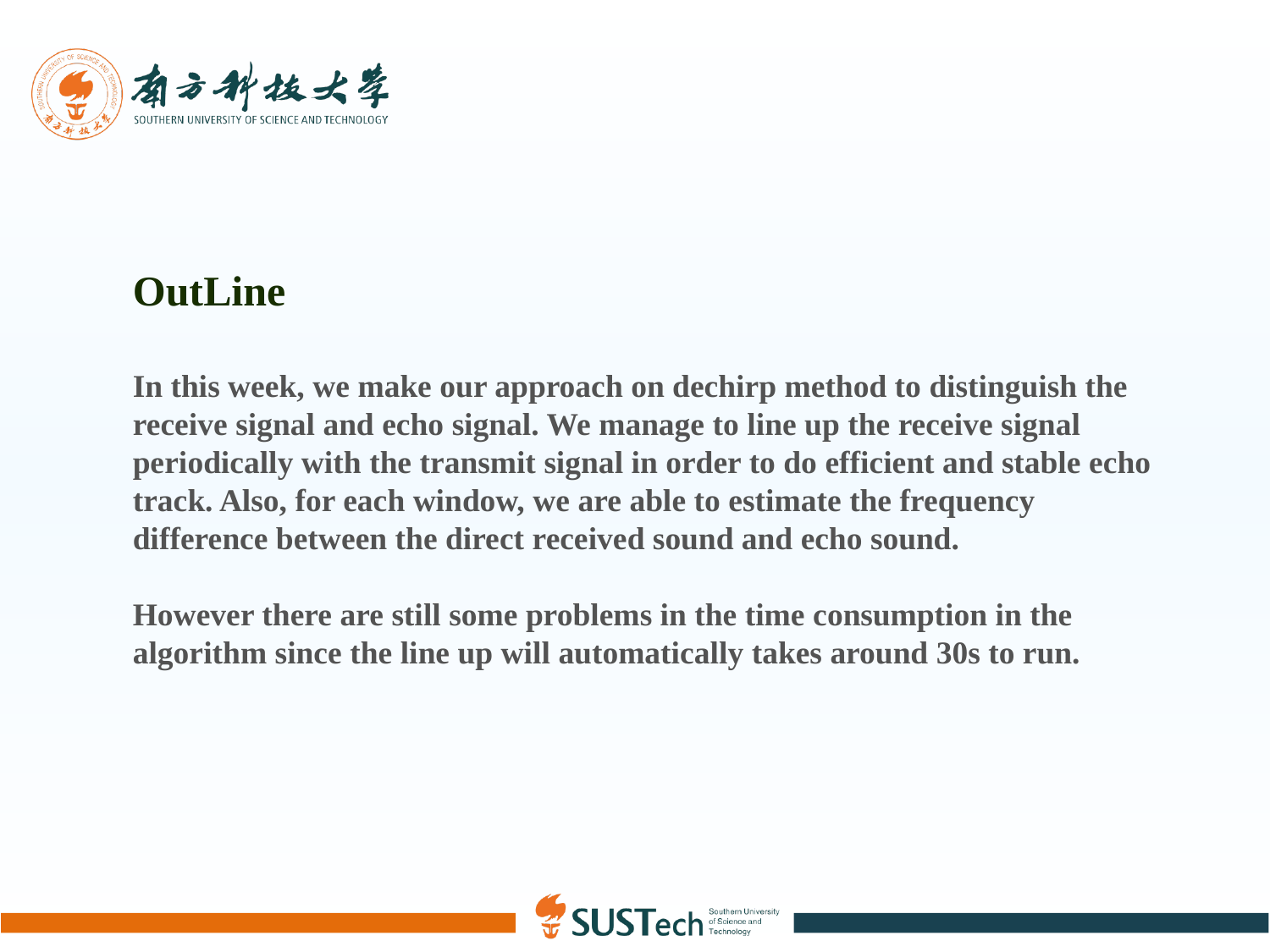

OutLine

In this week, we make our approach on dechirp method to distinguish the receive signal and echo signal. We manage to line up the receive signal periodically with the transmit signal in order to do efficient and stable echo track. Also, for each window, we are able to estimate the frequency difference between the direct received sound and echo sound.

However there are still some problems in the time consumption in the algorithm since the line up will automatically takes around 30s to run.